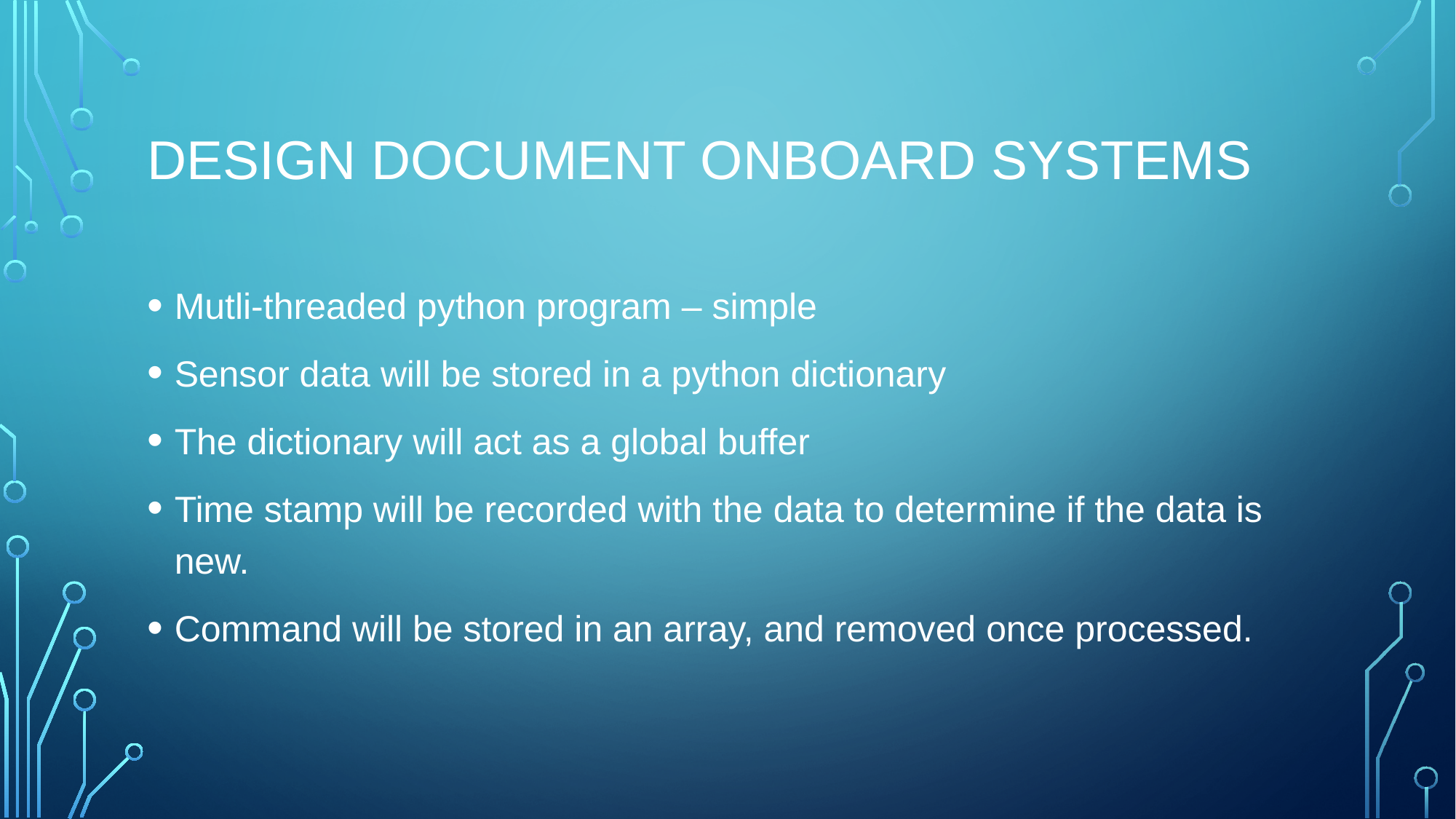

# Design document Onboard Systems
Mutli-threaded python program – simple
Sensor data will be stored in a python dictionary
The dictionary will act as a global buffer
Time stamp will be recorded with the data to determine if the data is new.
Command will be stored in an array, and removed once processed.